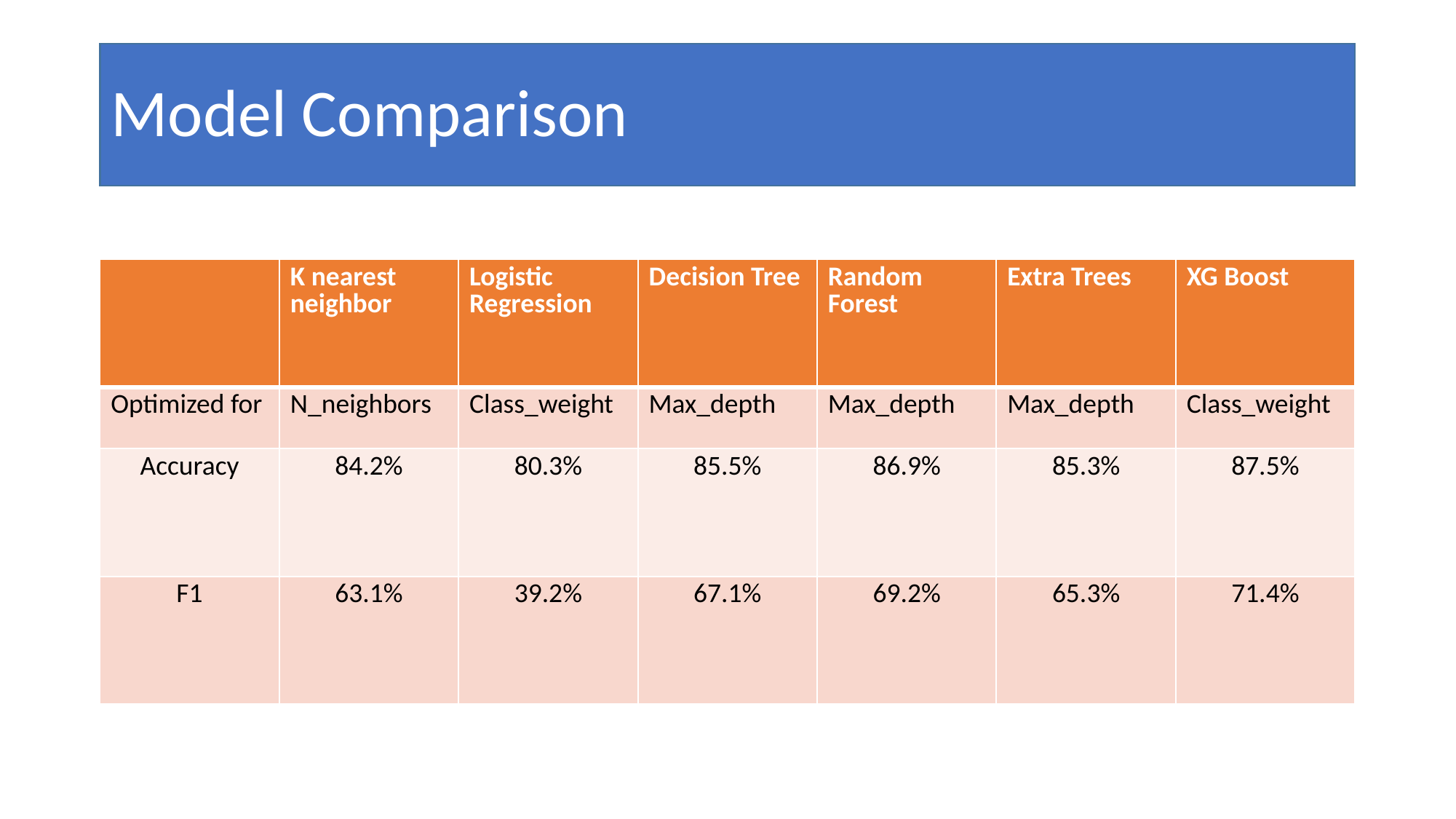

# Model Comparison
|  | K nearest neighbor | Logistic Regression | Decision Tree | Random Forest | Extra Trees | XG Boost |
| --- | --- | --- | --- | --- | --- | --- |
| Optimized for | N\_neighbors | Class\_weight | Max\_depth | Max\_depth | Max\_depth | Class\_weight |
| Accuracy | 84.2% | 80.3% | 85.5% | 86.9% | 85.3% | 87.5% |
| F1 | 63.1% | 39.2% | 67.1% | 69.2% | 65.3% | 71.4% |